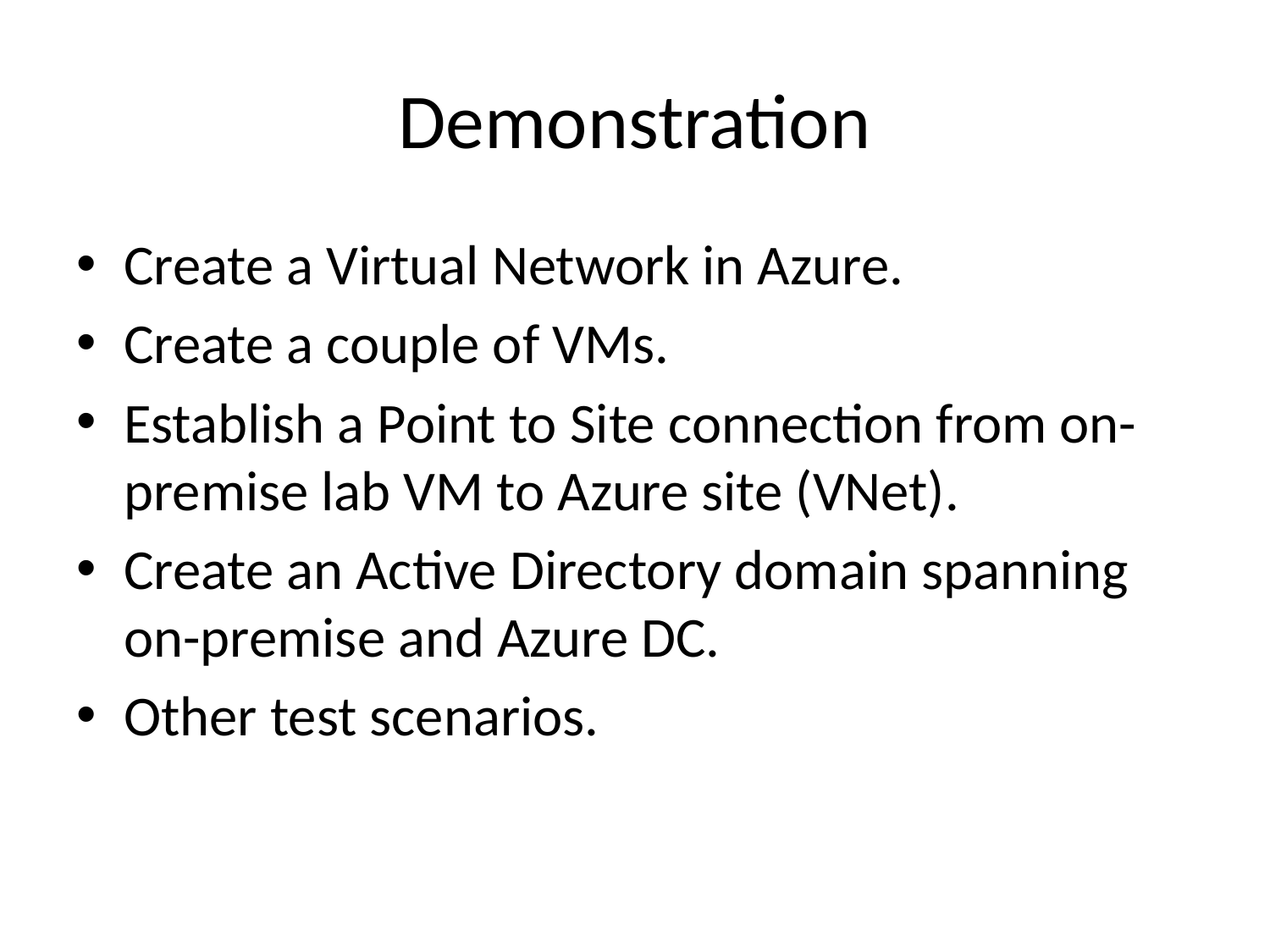

# Demonstration
Create a Virtual Network in Azure.
Create a couple of VMs.
Establish a Point to Site connection from on-premise lab VM to Azure site (VNet).
Create an Active Directory domain spanning on-premise and Azure DC.
Other test scenarios.